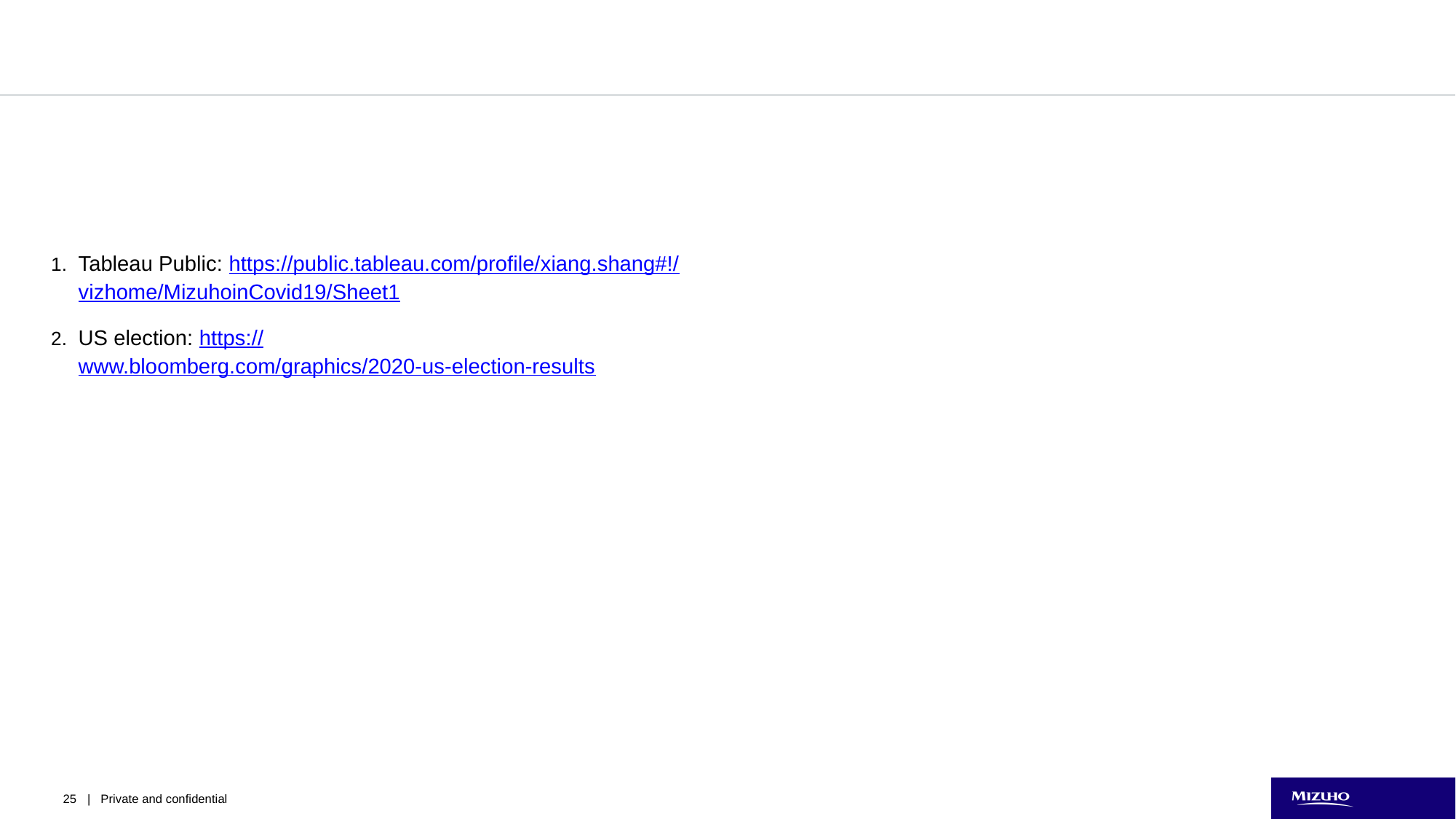

#

Tableau Public: https://public.tableau.com/profile/xiang.shang#!/vizhome/MizuhoinCovid19/Sheet1
US election: https://www.bloomberg.com/graphics/2020-us-election-results